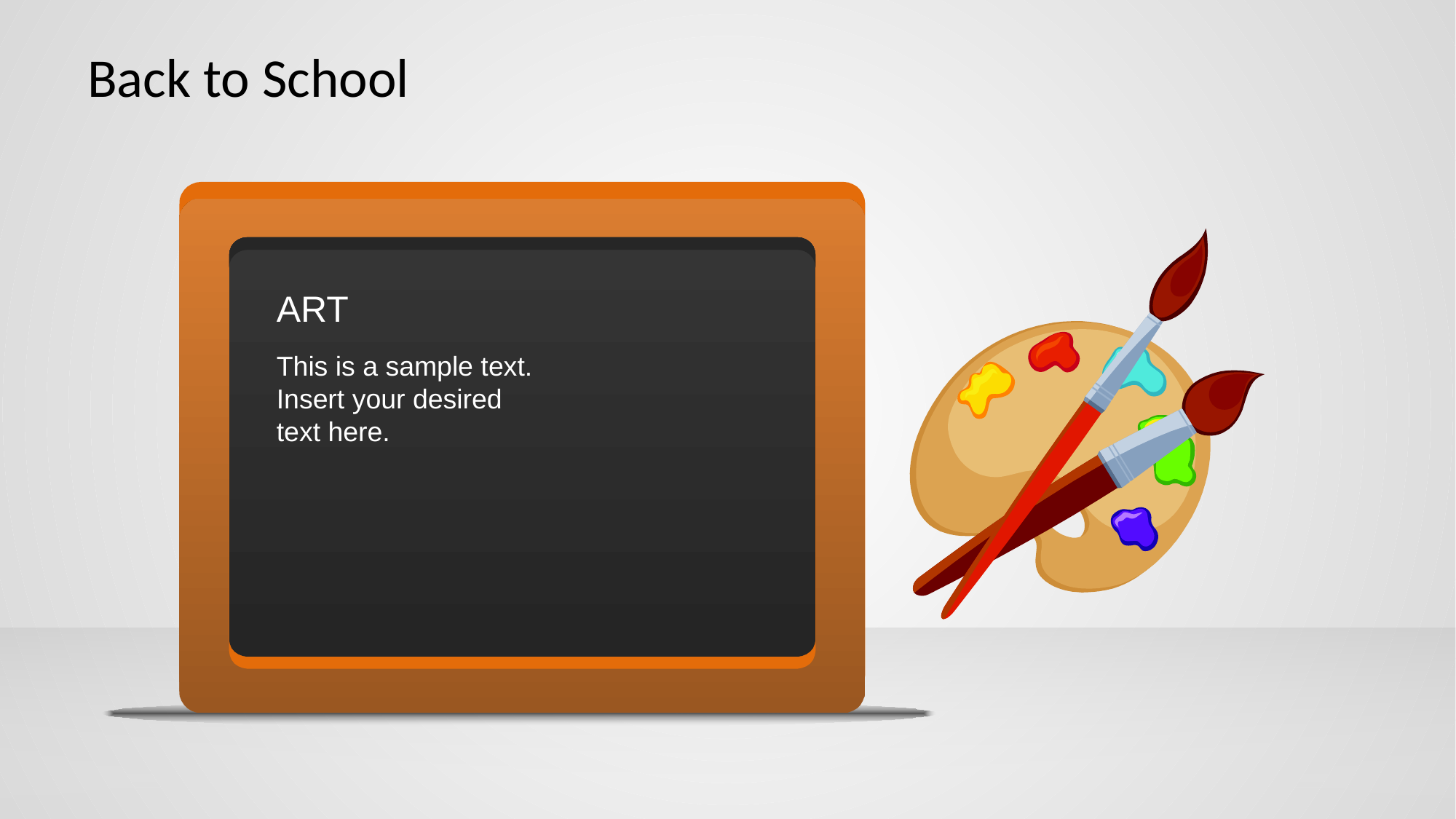

# Back to School

ART
This is a sample text. Insert your desired text here.